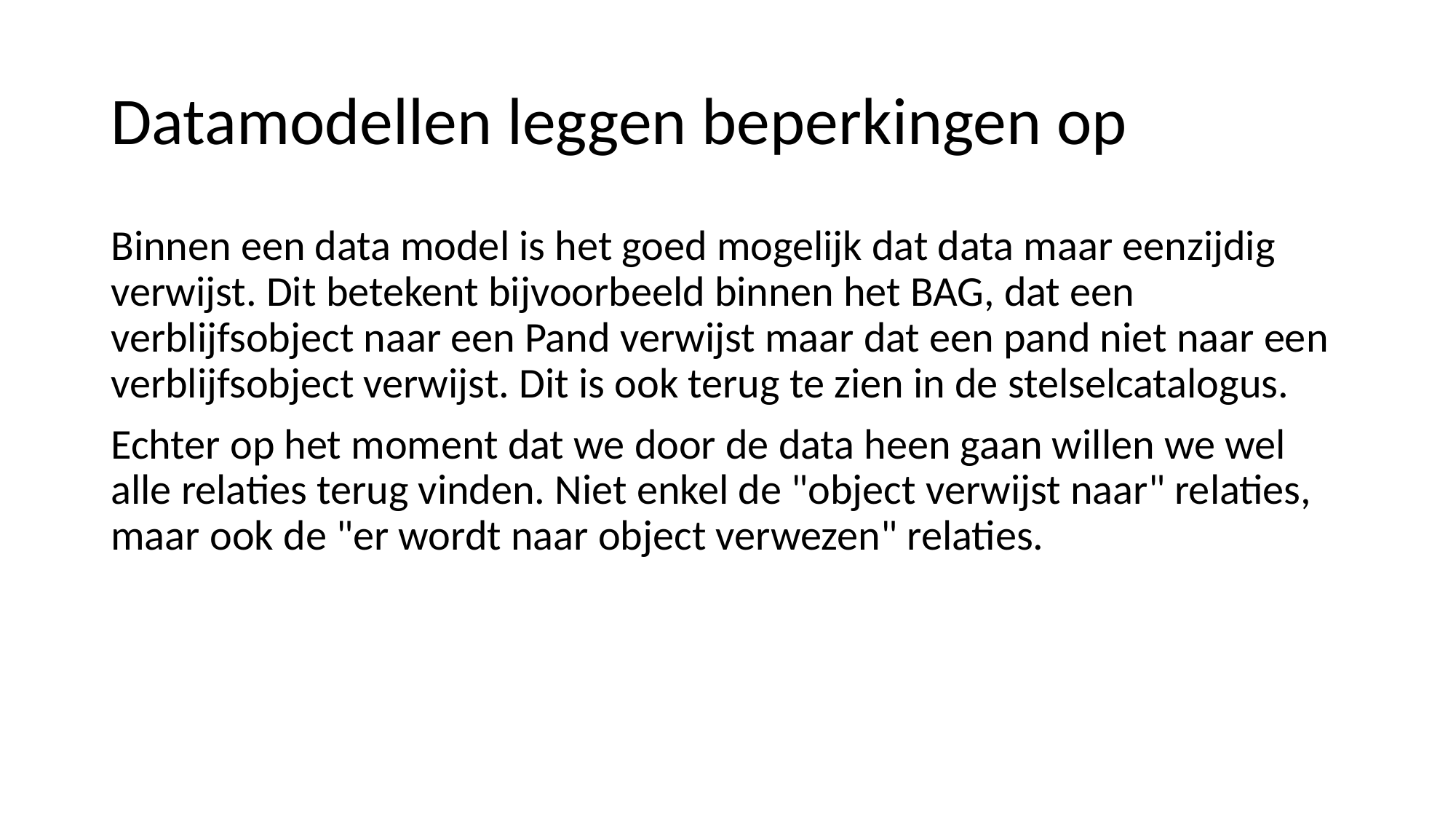

# Datamodellen leggen beperkingen op
Binnen een data model is het goed mogelijk dat data maar eenzijdig verwijst. Dit betekent bijvoorbeeld binnen het BAG, dat een verblijfsobject naar een Pand verwijst maar dat een pand niet naar een verblijfsobject verwijst. Dit is ook terug te zien in de stelselcatalogus.
Echter op het moment dat we door de data heen gaan willen we wel alle relaties terug vinden. Niet enkel de "object verwijst naar" relaties, maar ook de "er wordt naar object verwezen" relaties.